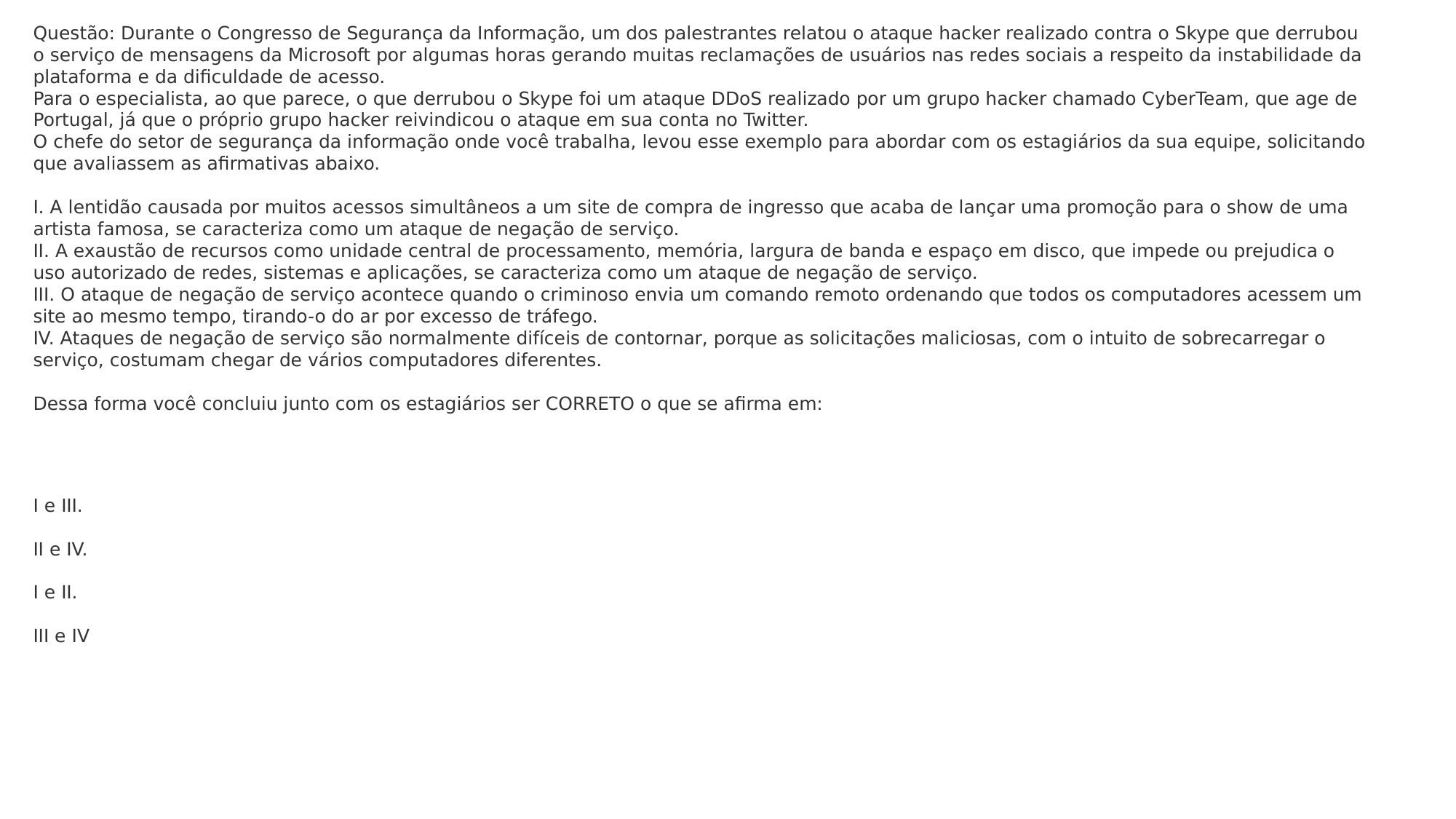

Questão: Durante o Congresso de Segurança da Informação, um dos palestrantes relatou o ataque hacker realizado contra o Skype que derrubou o serviço de mensagens da Microsoft por algumas horas gerando muitas reclamações de usuários nas redes sociais a respeito da instabilidade da plataforma e da dificuldade de acesso.
Para o especialista, ao que parece, o que derrubou o Skype foi um ataque DDoS realizado por um grupo hacker chamado CyberTeam, que age de Portugal, já que o próprio grupo hacker reivindicou o ataque em sua conta no Twitter.
O chefe do setor de segurança da informação onde você trabalha, levou esse exemplo para abordar com os estagiários da sua equipe, solicitando que avaliassem as afirmativas abaixo.
I. A lentidão causada por muitos acessos simultâneos a um site de compra de ingresso que acaba de lançar uma promoção para o show de uma artista famosa, se caracteriza como um ataque de negação de serviço.
II. A exaustão de recursos como unidade central de processamento, memória, largura de banda e espaço em disco, que impede ou prejudica o uso autorizado de redes, sistemas e aplicações, se caracteriza como um ataque de negação de serviço.
III. O ataque de negação de serviço acontece quando o criminoso envia um comando remoto ordenando que todos os computadores acessem um site ao mesmo tempo, tirando-o do ar por excesso de tráfego.
IV. Ataques de negação de serviço são normalmente difíceis de contornar, porque as solicitações maliciosas, com o intuito de sobrecarregar o serviço, costumam chegar de vários computadores diferentes.
Dessa forma você concluiu junto com os estagiários ser CORRETO o que se afirma em:

I e III.
II e IV.
I e II.
III e IV